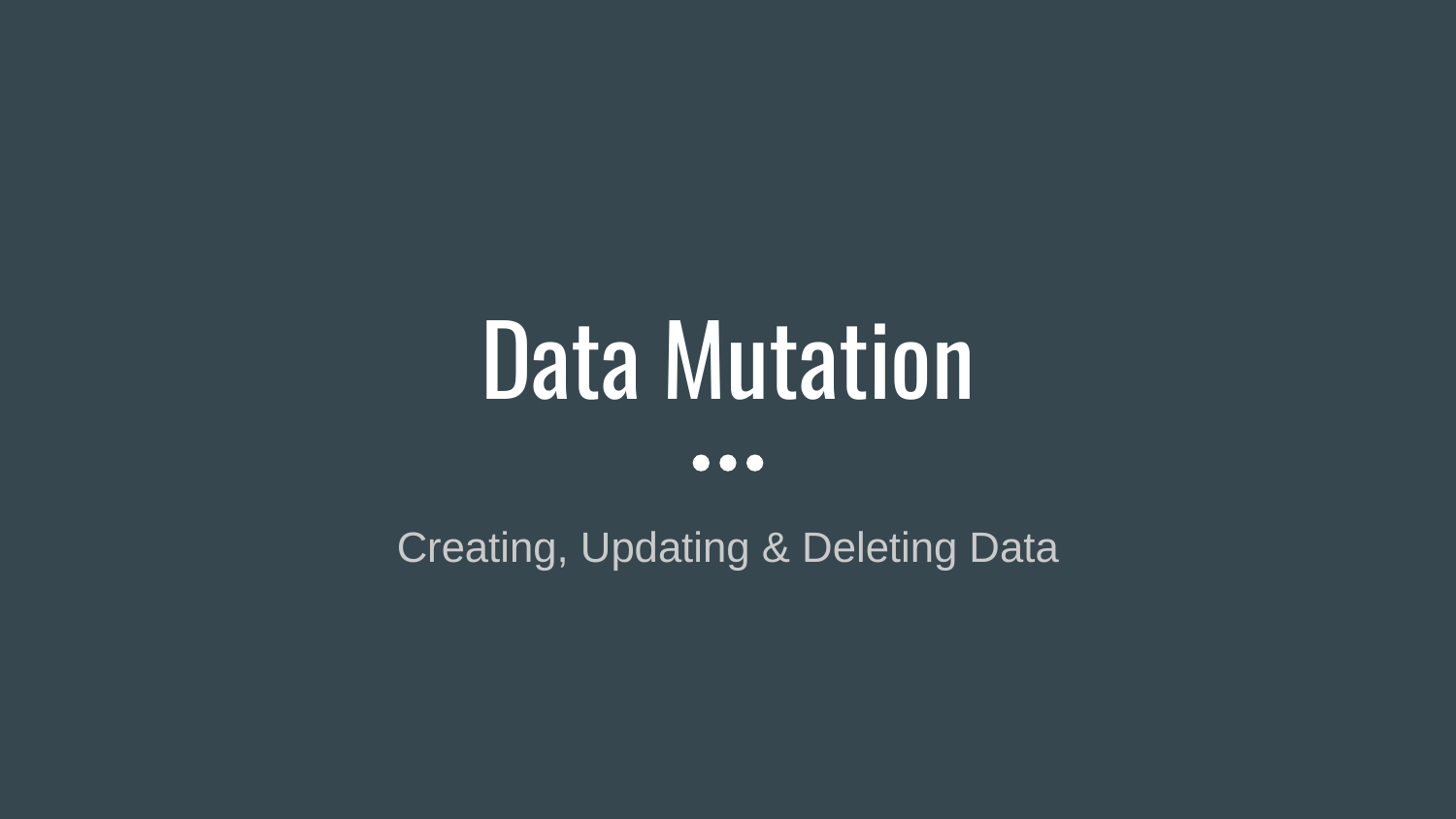

# Data Mutation
Creating, Updating & Deleting Data